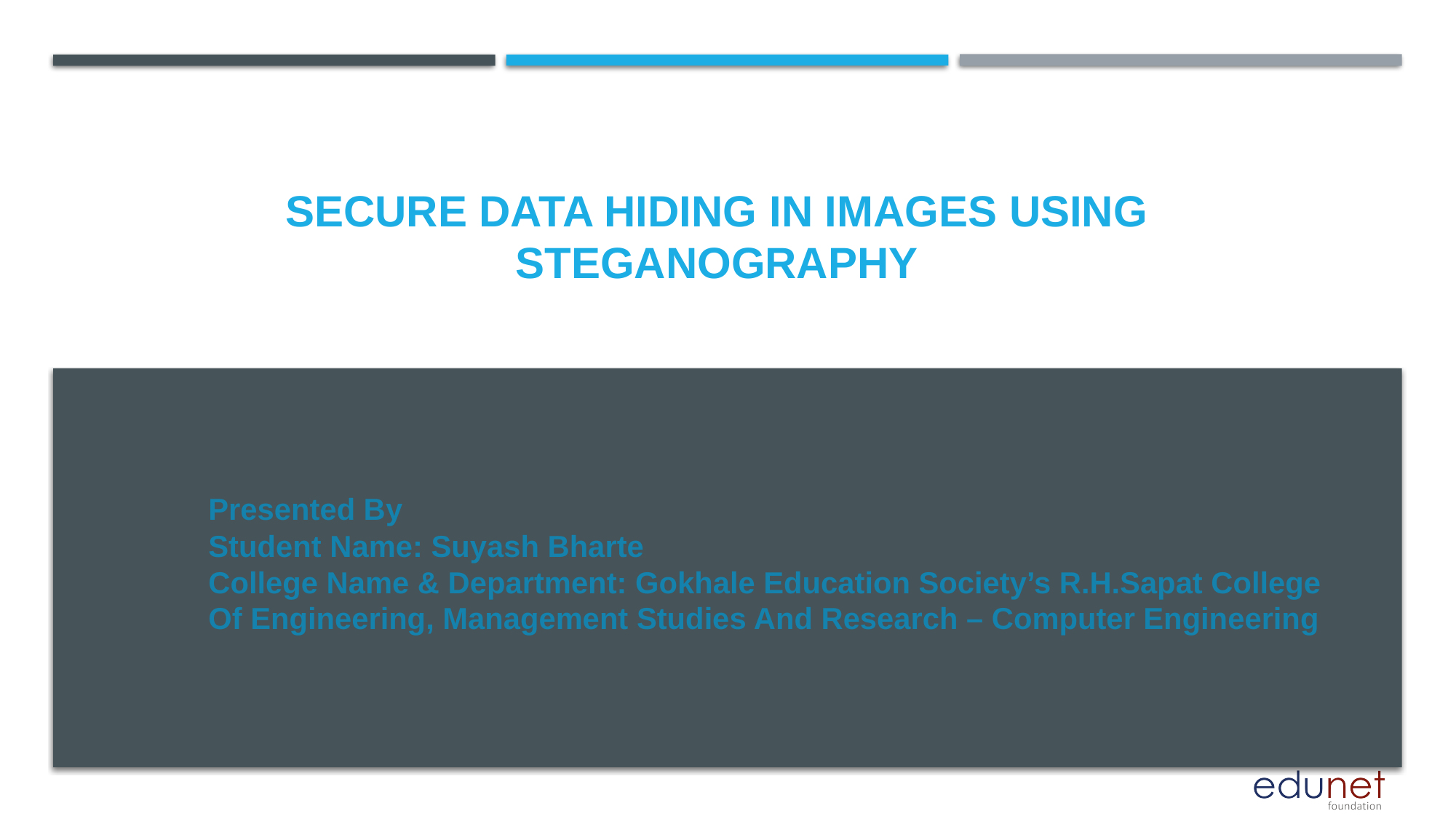

# Secure data Hiding in Images using steganography
Presented By
Student Name: Suyash Bharte
College Name & Department: Gokhale Education Society’s R.H.Sapat College Of Engineering, Management Studies And Research – Computer Engineering